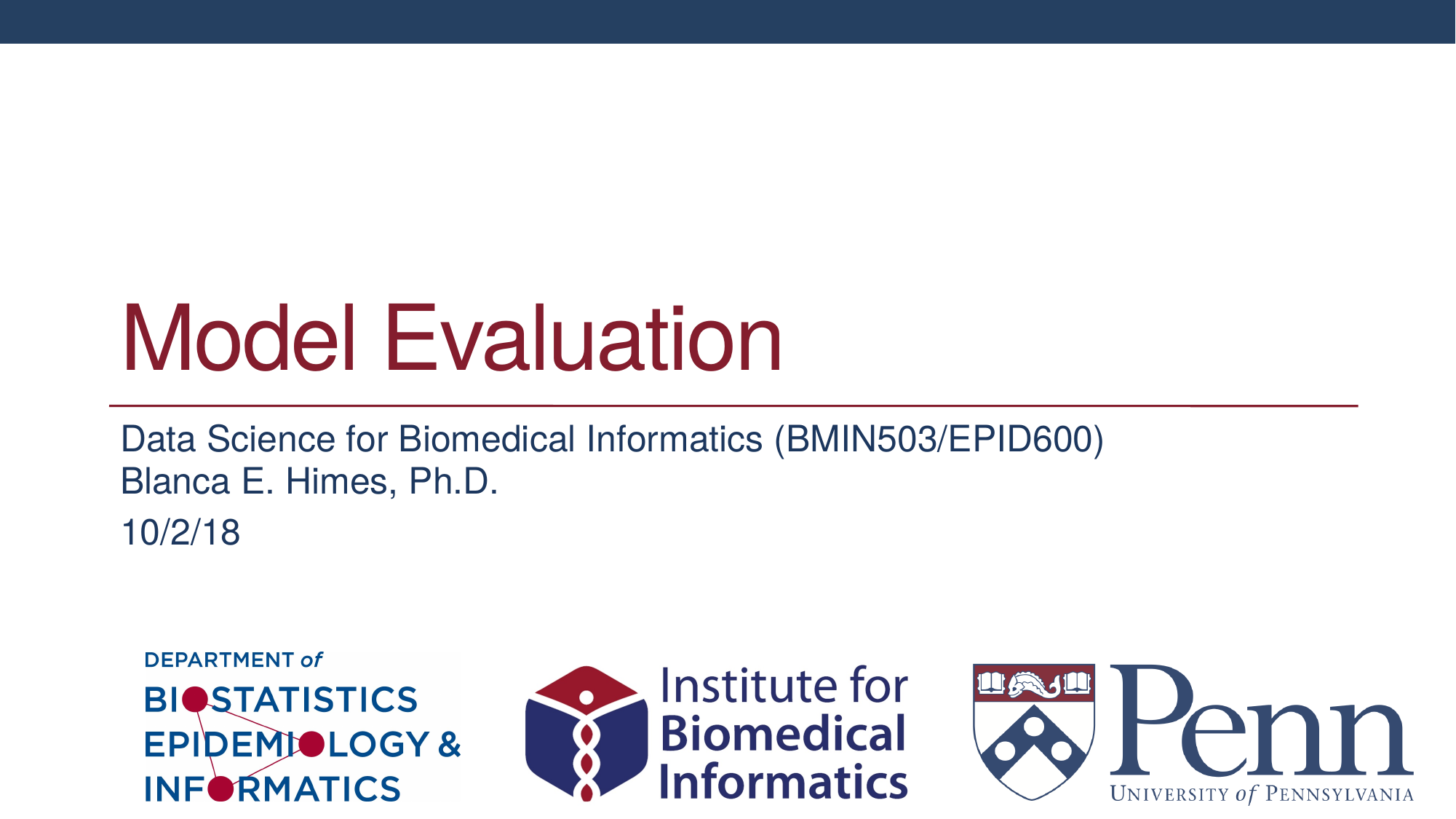

# Model Evaluation
Data Science for Biomedical Informatics (BMIN503/EPID600)
Blanca E. Himes, Ph.D.
10/2/18